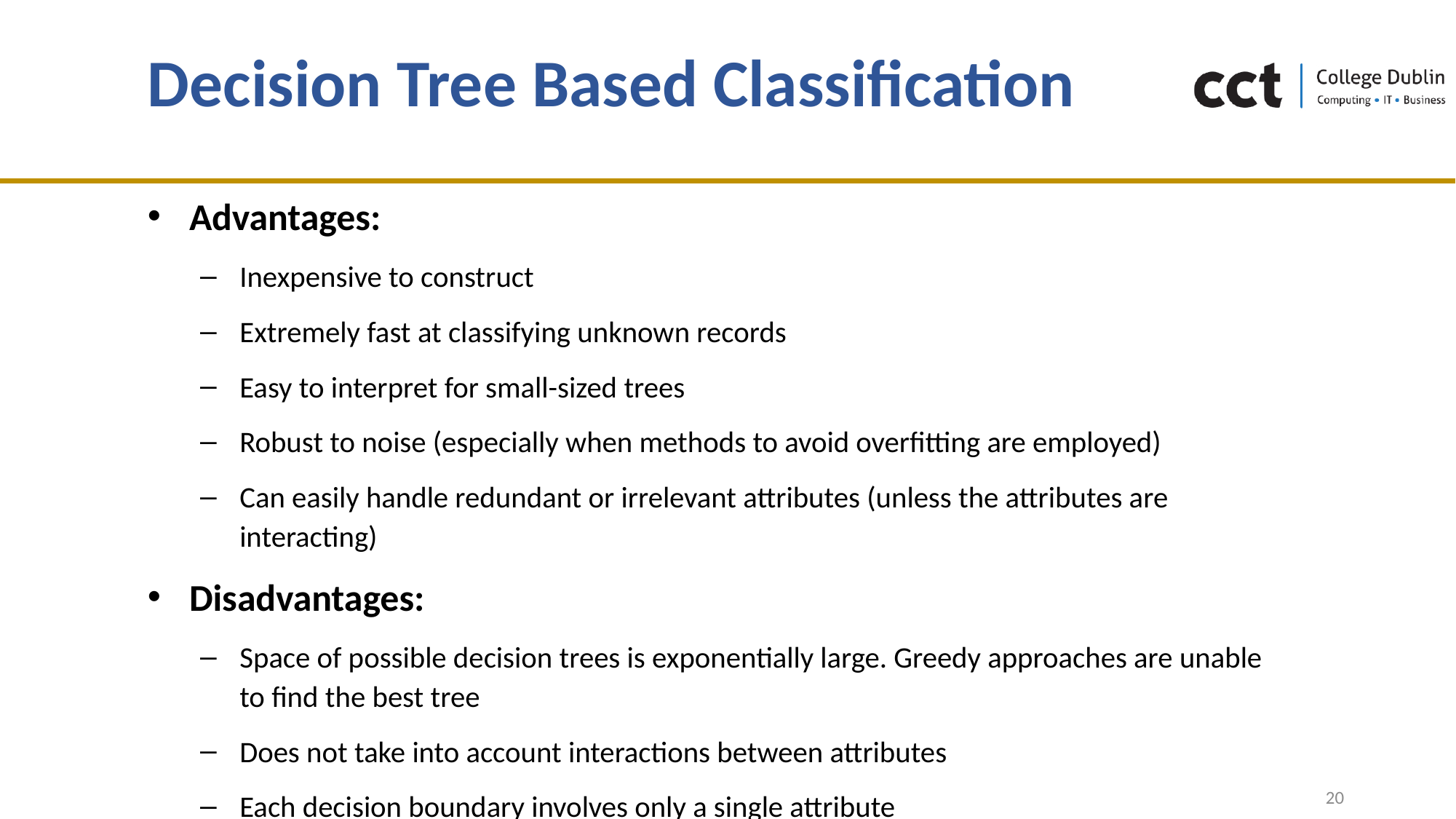

# Decision Tree Based Classification
Advantages:
Inexpensive to construct
Extremely fast at classifying unknown records
Easy to interpret for small-sized trees
Robust to noise (especially when methods to avoid overfitting are employed)
Can easily handle redundant or irrelevant attributes (unless the attributes are interacting)
Disadvantages:
Space of possible decision trees is exponentially large. Greedy approaches are unable to find the best tree
Does not take into account interactions between attributes
Each decision boundary involves only a single attribute
20